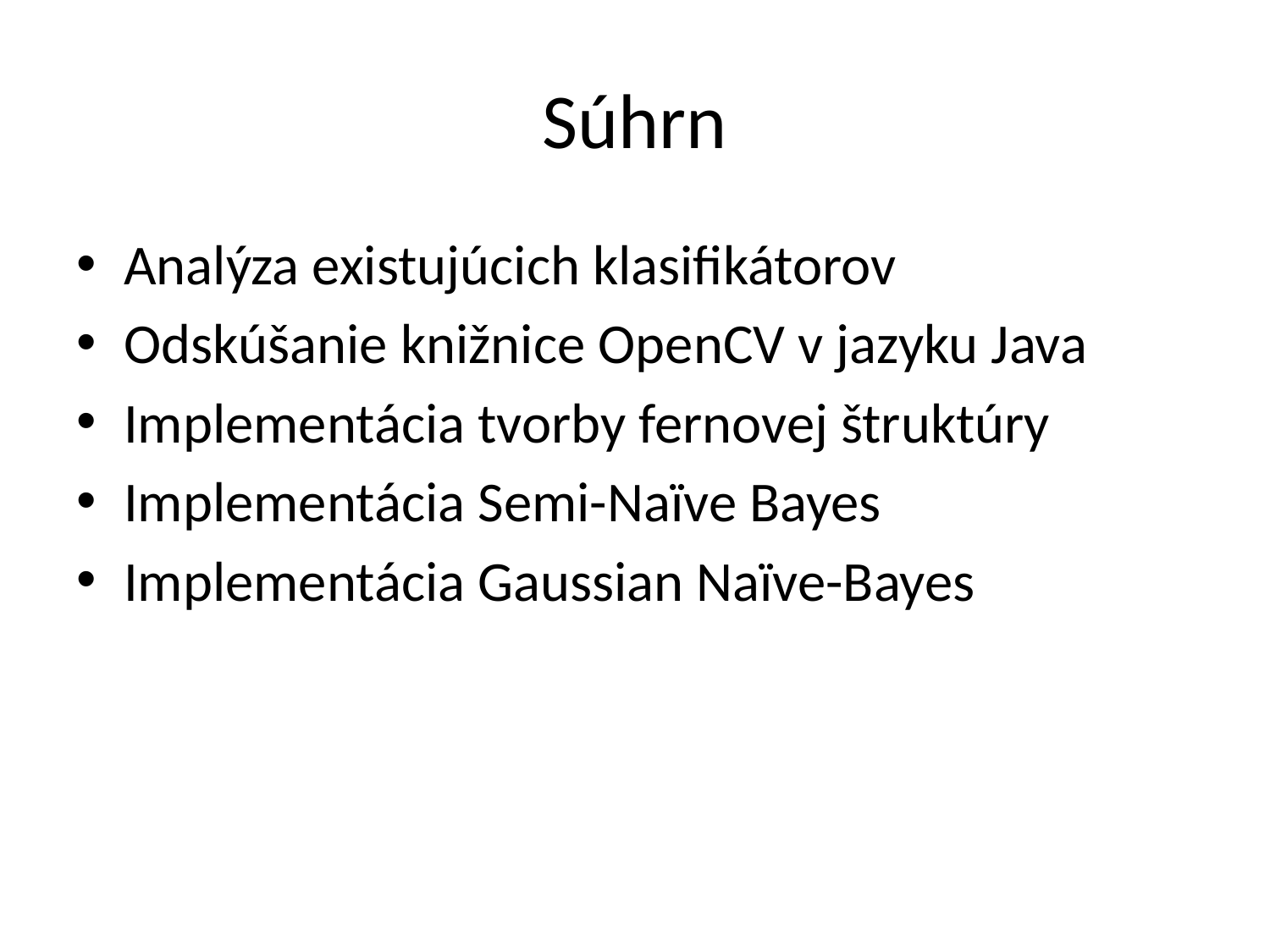

# Súhrn
Analýza existujúcich klasifikátorov
Odskúšanie knižnice OpenCV v jazyku Java
Implementácia tvorby fernovej štruktúry
Implementácia Semi-Naïve Bayes
Implementácia Gaussian Naïve-Bayes